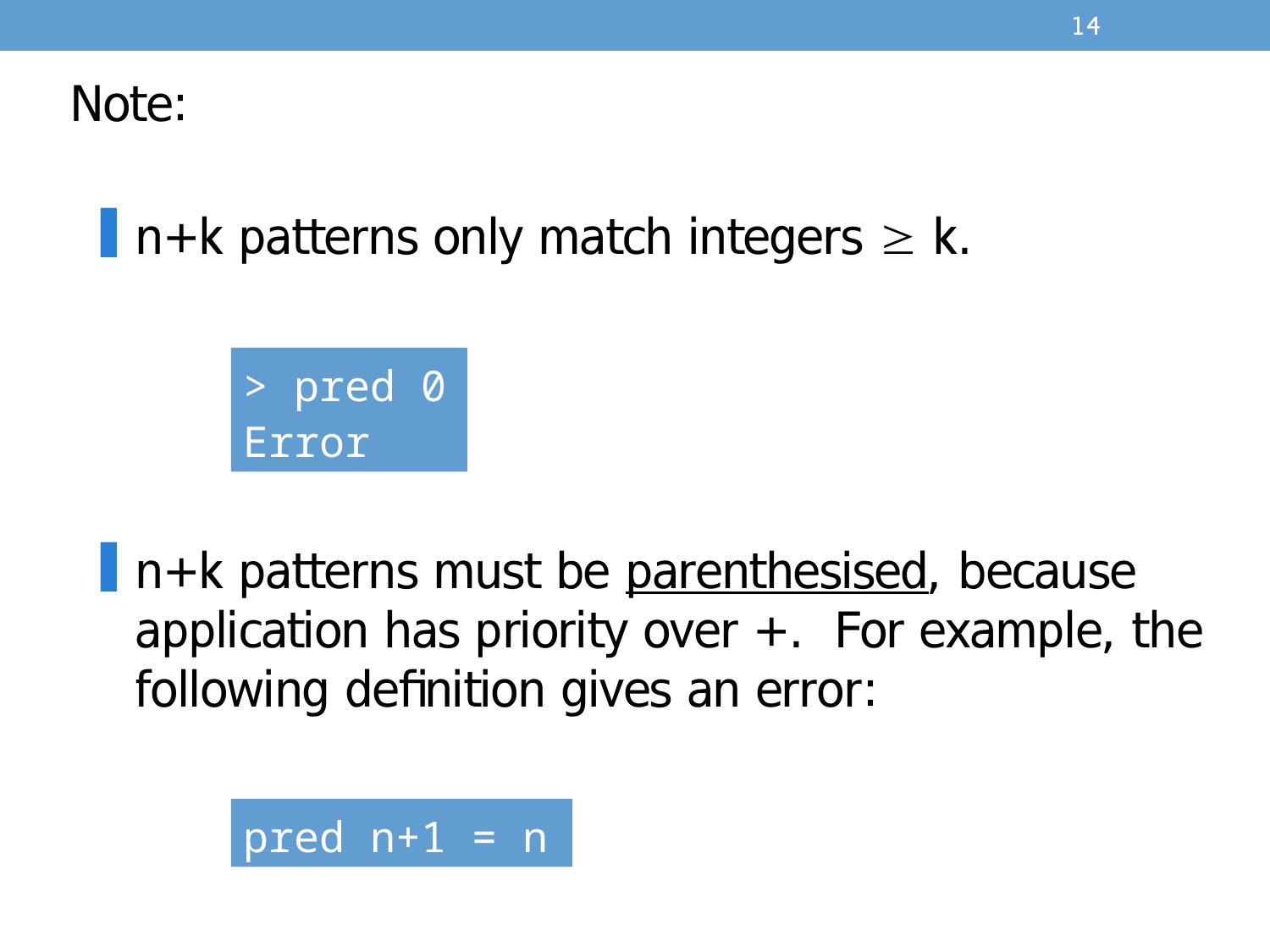

14
Note:
n+k patterns only match integers ≥ k.
> pred 0
Error
n+k patterns must be parenthesised, because application has priority over +.  For example, the following definition gives an error:
pred n+1 = n